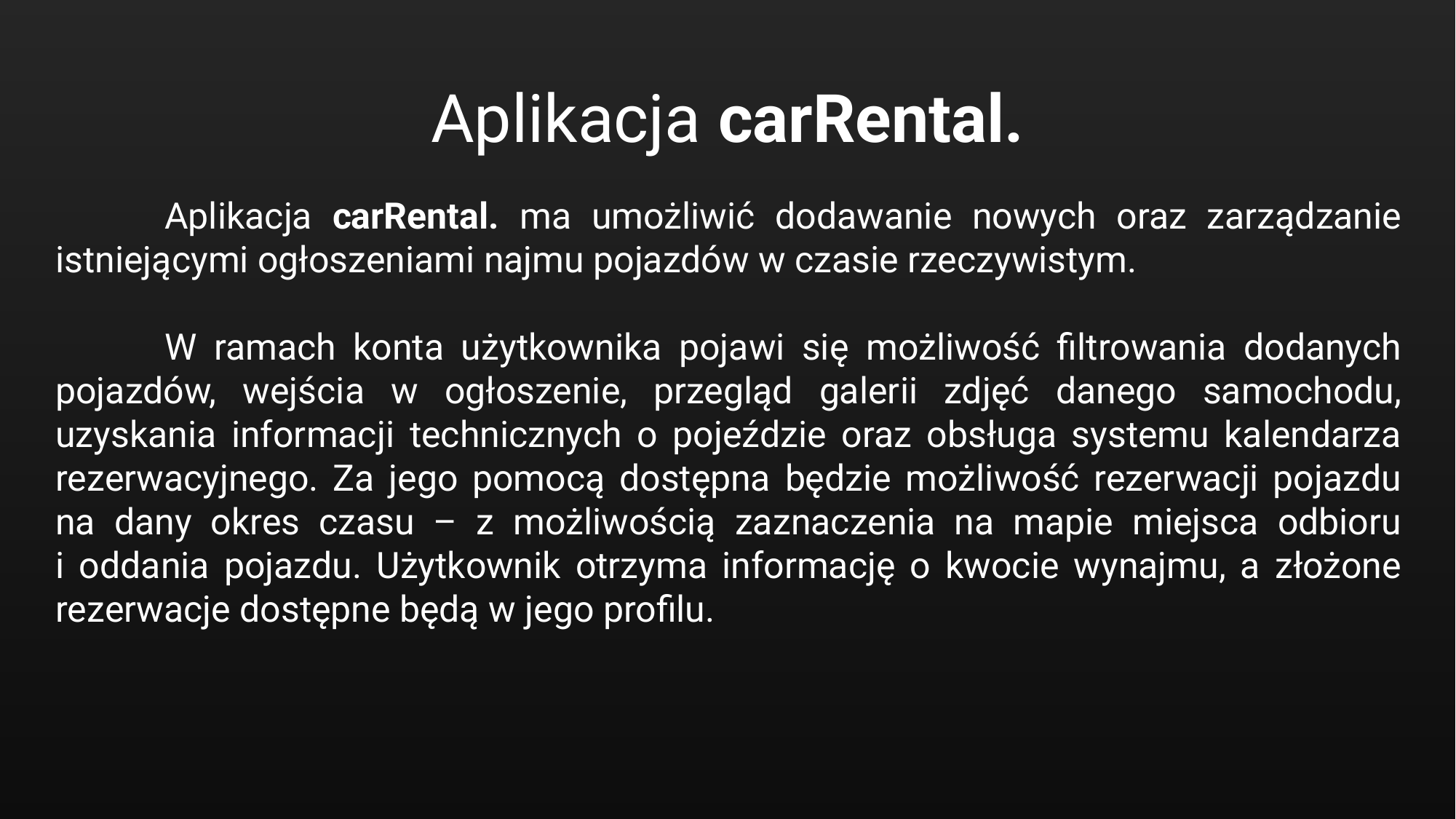

# Aplikacja carRental.
	Aplikacja carRental. ma umożliwić dodawanie nowych oraz zarządzanie istniejącymi ogłoszeniami najmu pojazdów w czasie rzeczywistym.

	W ramach konta użytkownika pojawi się możliwość filtrowania dodanych pojazdów, wejścia w ogłoszenie, przegląd galerii zdjęć danego samochodu, uzyskania informacji technicznych o pojeździe oraz obsługa systemu kalendarza rezerwacyjnego. Za jego pomocą dostępna będzie możliwość rezerwacji pojazdu na dany okres czasu – z możliwością zaznaczenia na mapie miejsca odbioru
i oddania pojazdu. Użytkownik otrzyma informację o kwocie wynajmu, a złożone rezerwacje dostępne będą w jego profilu.